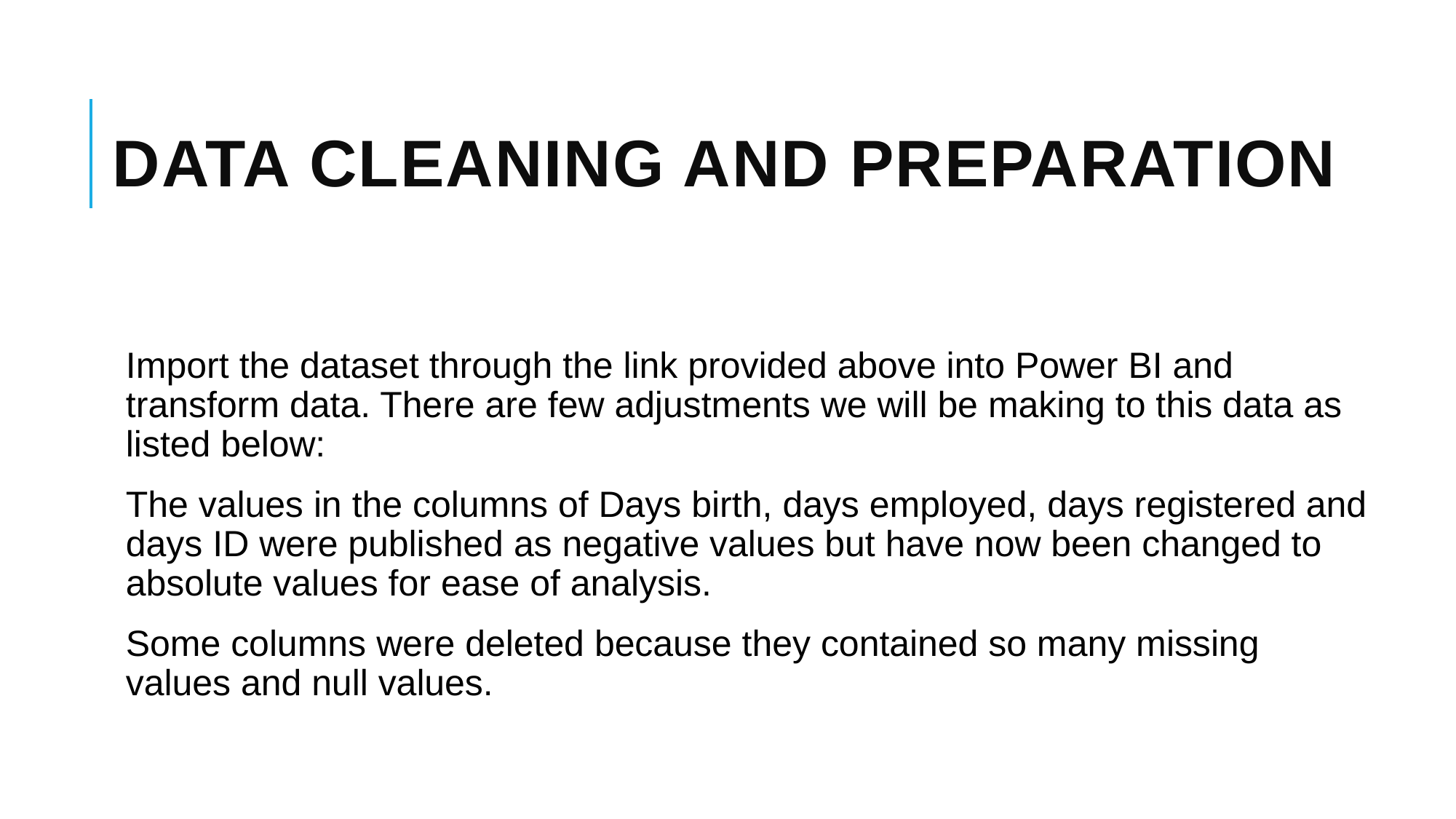

# Data Cleaning and Preparation
Import the dataset through the link provided above into Power BI and transform data. There are few adjustments we will be making to this data as listed below:
The values in the columns of Days birth, days employed, days registered and days ID were published as negative values but have now been changed to absolute values for ease of analysis.
Some columns were deleted because they contained so many missing values and null values.